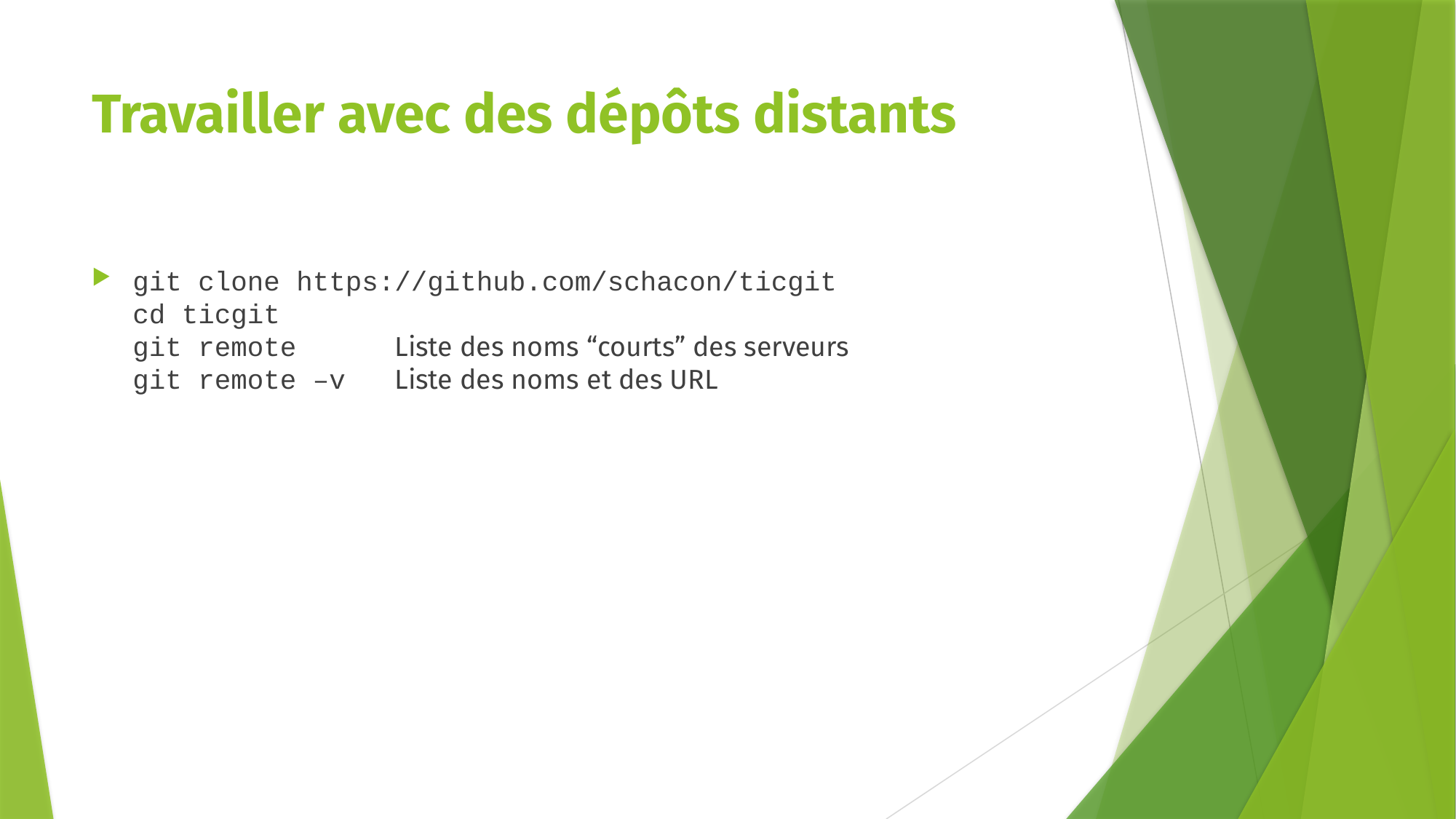

# Travailler avec des dépôts distants
git clone https://github.com/schacon/ticgit
cd ticgit
git remote      Liste des noms “courts” des serveurs
git remote –v   Liste des noms et des URL